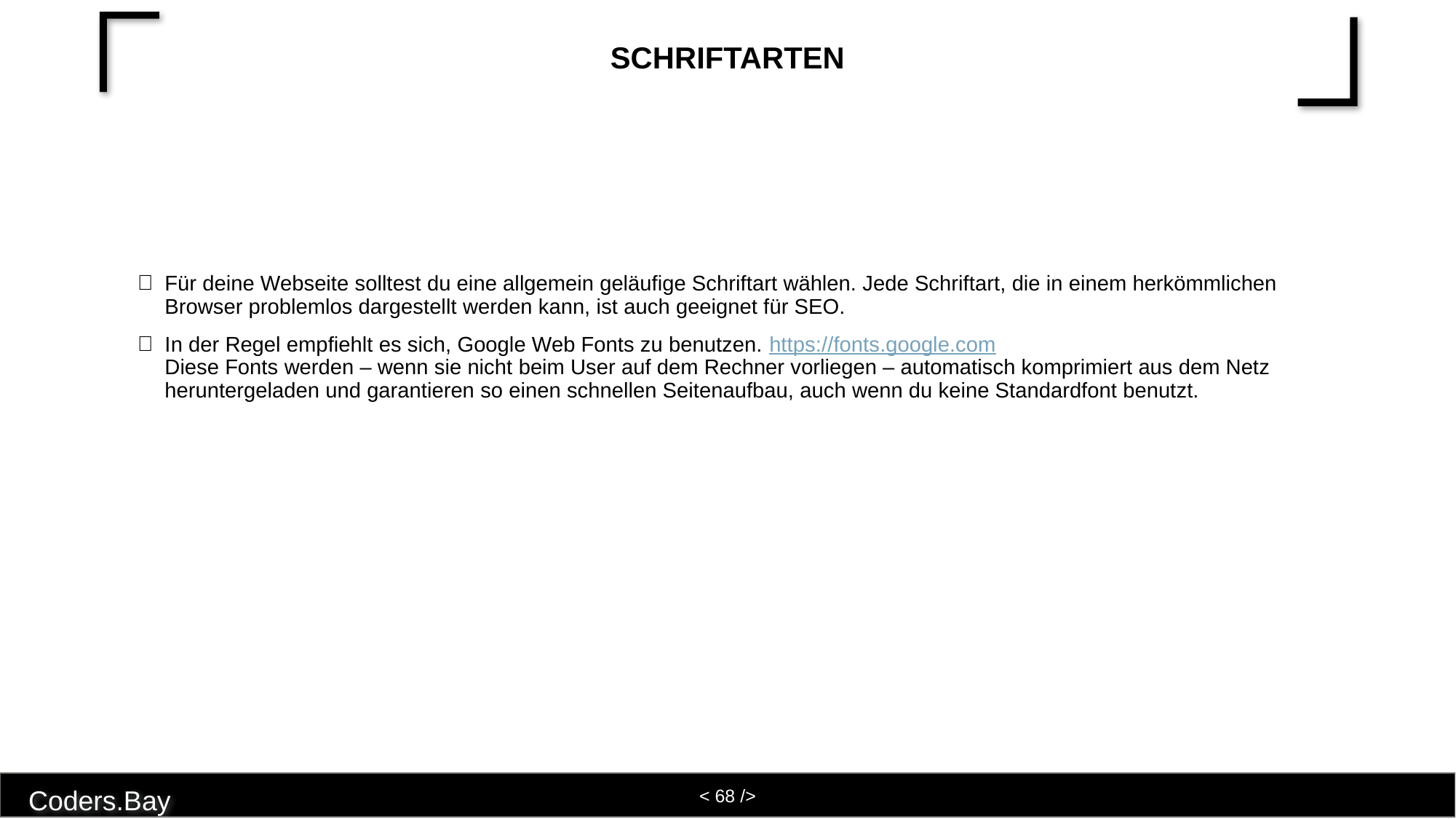

# Schriftarten
Für deine Webseite solltest du eine allgemein geläufige Schriftart wählen. Jede Schriftart, die in einem herkömmlichen Browser problemlos dargestellt werden kann, ist auch geeignet für SEO.
In der Regel empfiehlt es sich, Google Web Fonts zu benutzen. https://fonts.google.com
Diese Fonts werden – wenn sie nicht beim User auf dem Rechner vorliegen – automatisch komprimiert aus dem Netz heruntergeladen und garantieren so einen schnellen Seitenaufbau, auch wenn du keine Standardfont benutzt.